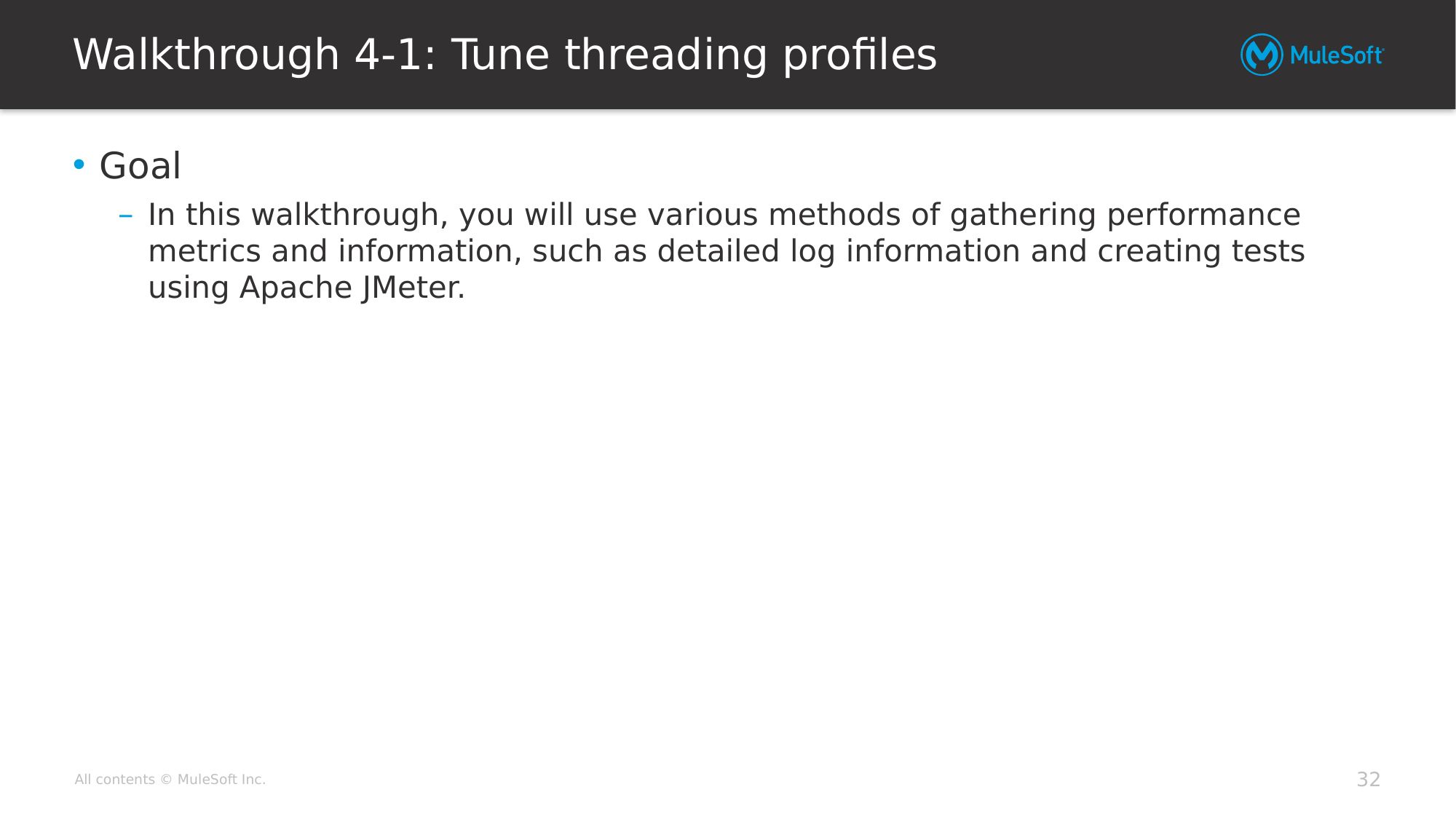

# Walkthrough 4-1: Tune threading profiles
Goal
In this walkthrough, you will use various methods of gathering performance metrics and information, such as detailed log information and creating tests using Apache JMeter.
32